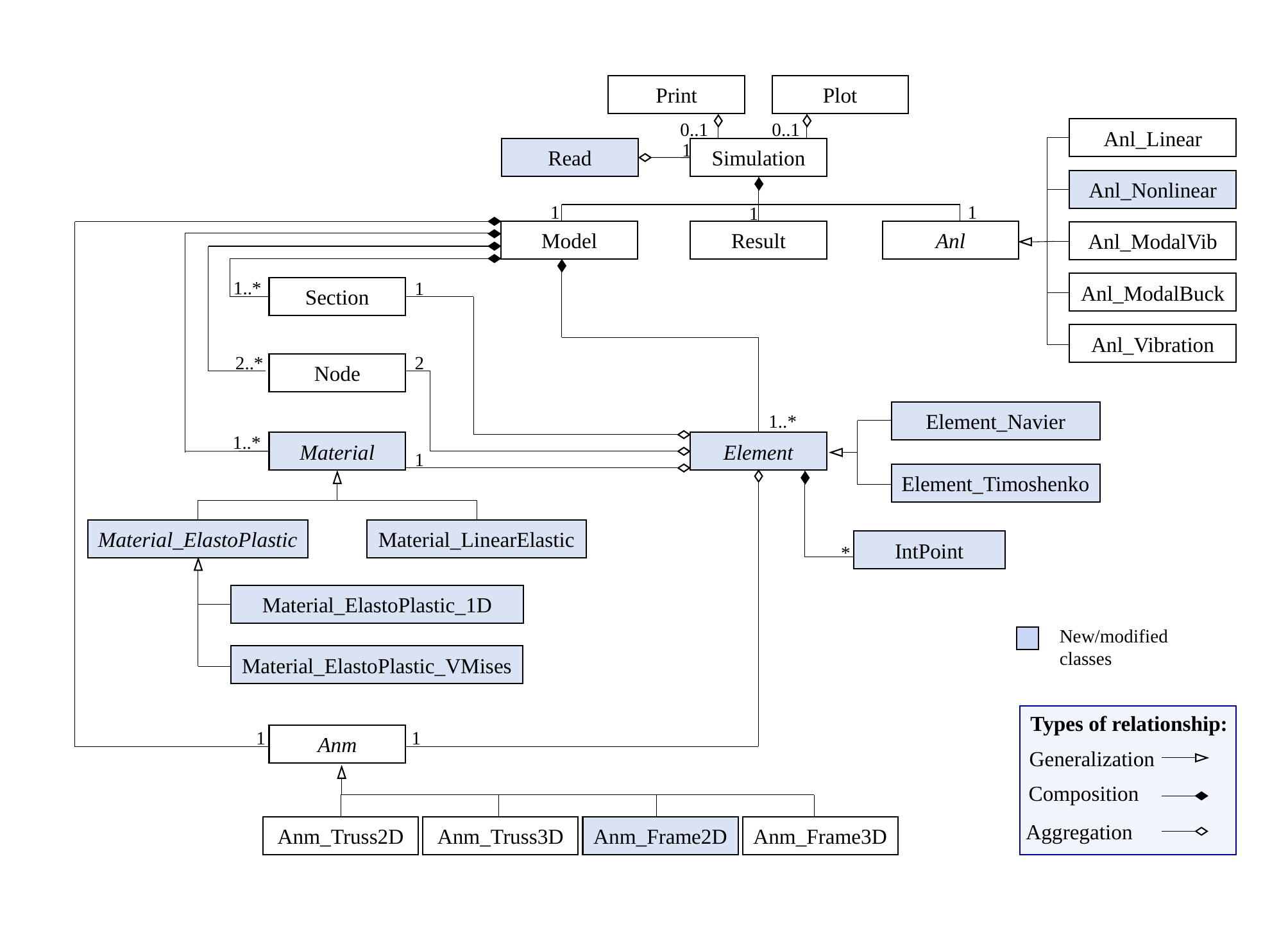

Print
Plot
0..1
0..1

Anl_Linear
1
Read
Simulation

Anl_Nonlinear

1
1
1

Model
Result
Anl
Anl_ModalVib

1..*
1
Anl_ModalBuck
Section
Anl_Vibration
2..*
2
Node
Element_Navier
1..*
1..*

Material
Element
1

Element_Timoshenko

Material_ElastoPlastic
Material_LinearElastic
IntPoint
*

Material_ElastoPlastic_1D
New/modified classes

Material_ElastoPlastic_VMises
Types of relationship:

1
1
Anm
Generalization

Composition

Aggregation
Anm_Truss2D
Anm_Truss3D
Anm_Frame2D
Anm_Frame3D